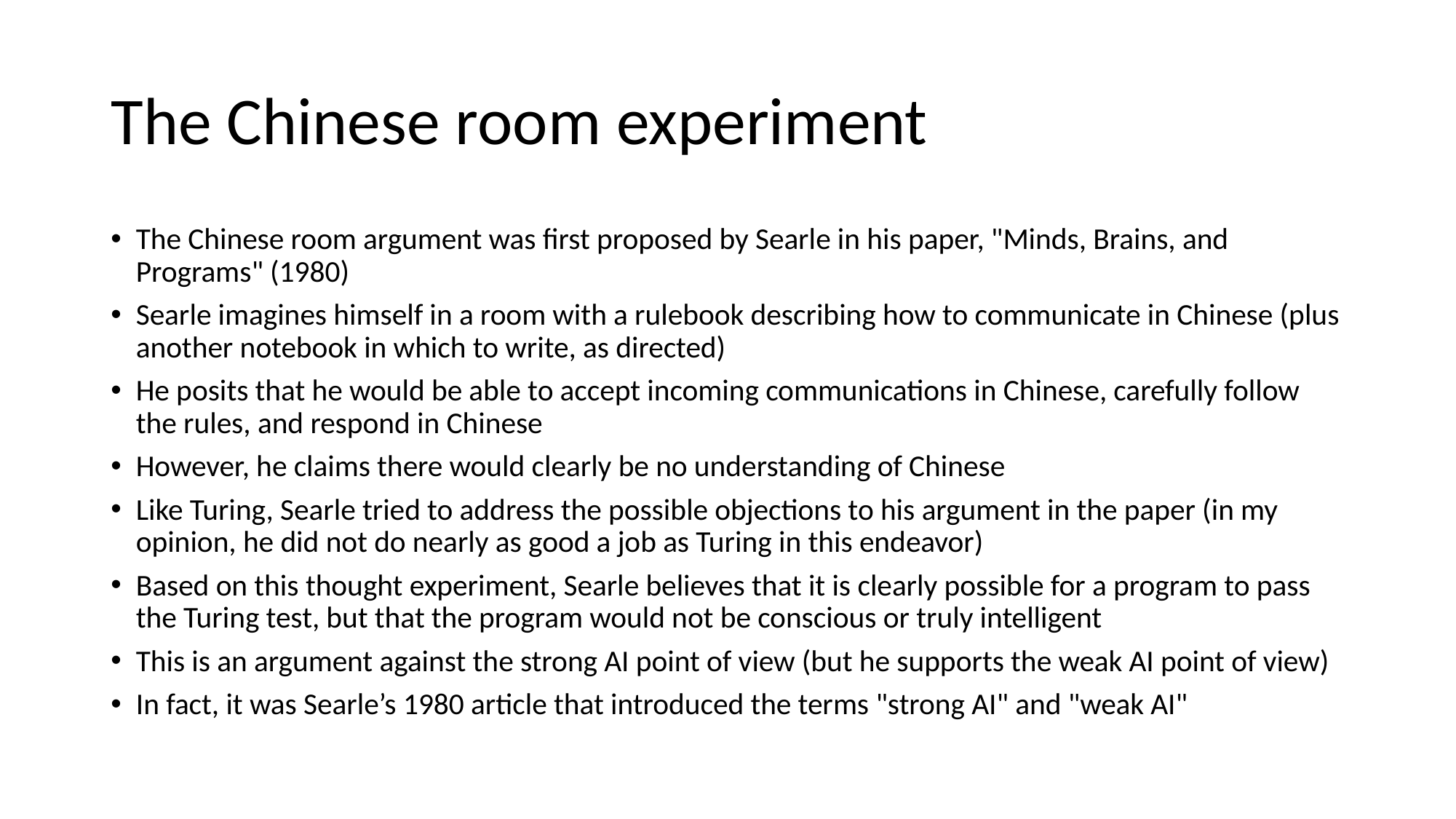

# The Chinese room experiment
The Chinese room argument was first proposed by Searle in his paper, "Minds, Brains, and Programs" (1980)
Searle imagines himself in a room with a rulebook describing how to communicate in Chinese (plus another notebook in which to write, as directed)
He posits that he would be able to accept incoming communications in Chinese, carefully follow the rules, and respond in Chinese
However, he claims there would clearly be no understanding of Chinese
Like Turing, Searle tried to address the possible objections to his argument in the paper (in my opinion, he did not do nearly as good a job as Turing in this endeavor)
Based on this thought experiment, Searle believes that it is clearly possible for a program to pass the Turing test, but that the program would not be conscious or truly intelligent
This is an argument against the strong AI point of view (but he supports the weak AI point of view)
In fact, it was Searle’s 1980 article that introduced the terms "strong AI" and "weak AI"